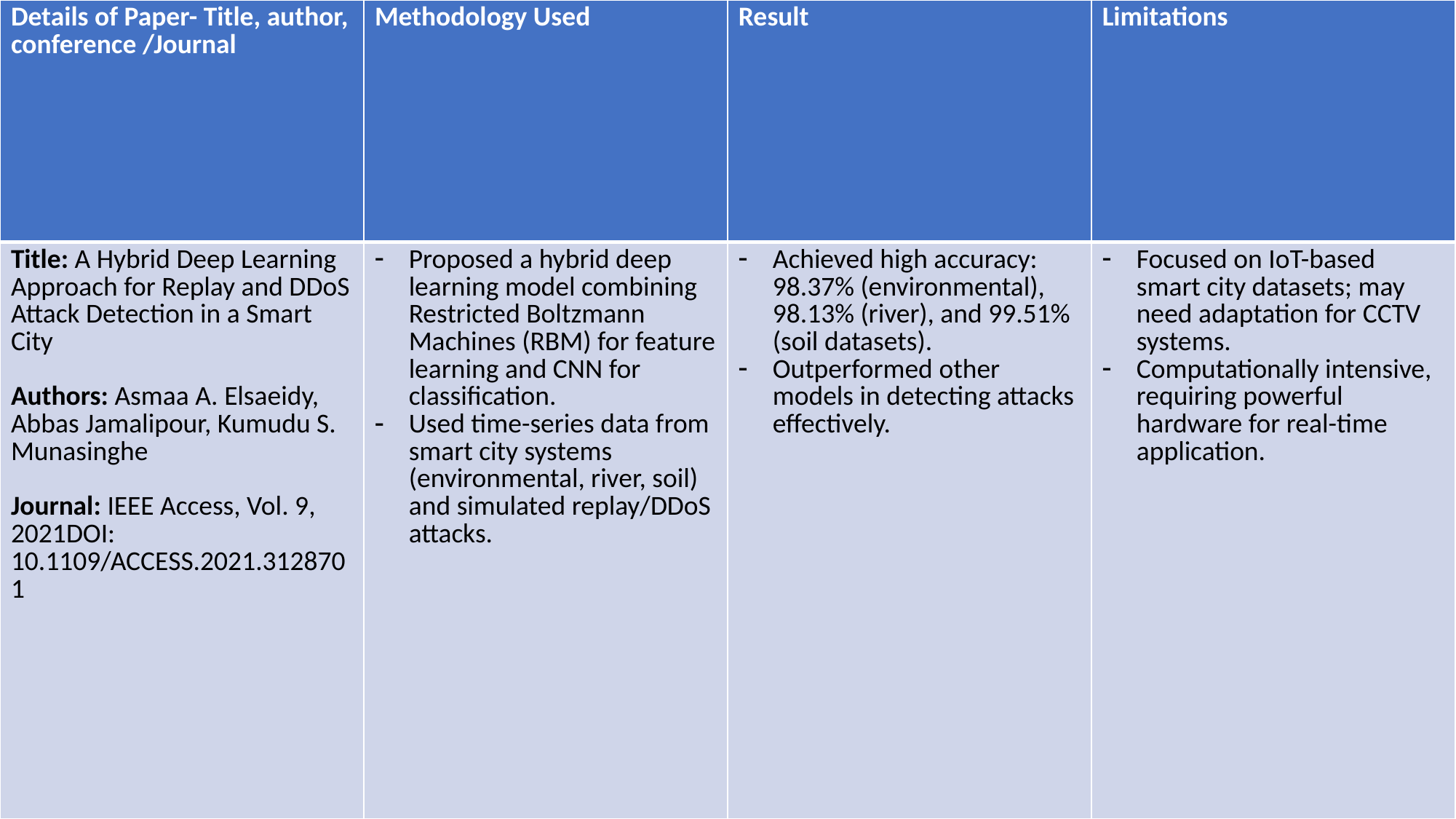

| Details of Paper- Title, author, conference /Journal | Methodology Used | Result | Limitations |
| --- | --- | --- | --- |
| Title: A Hybrid Deep Learning Approach for Replay and DDoS Attack Detection in a Smart City Authors: Asmaa A. Elsaeidy, Abbas Jamalipour, Kumudu S. Munasinghe Journal: IEEE Access, Vol. 9, 2021DOI: 10.1109/ACCESS.2021.3128701 | Proposed a hybrid deep learning model combining Restricted Boltzmann Machines (RBM) for feature learning and CNN for classification. Used time-series data from smart city systems (environmental, river, soil) and simulated replay/DDoS attacks. | Achieved high accuracy: 98.37% (environmental), 98.13% (river), and 99.51% (soil datasets). Outperformed other models in detecting attacks effectively. | Focused on IoT-based smart city datasets; may need adaptation for CCTV systems. Computationally intensive, requiring powerful hardware for real-time application. |